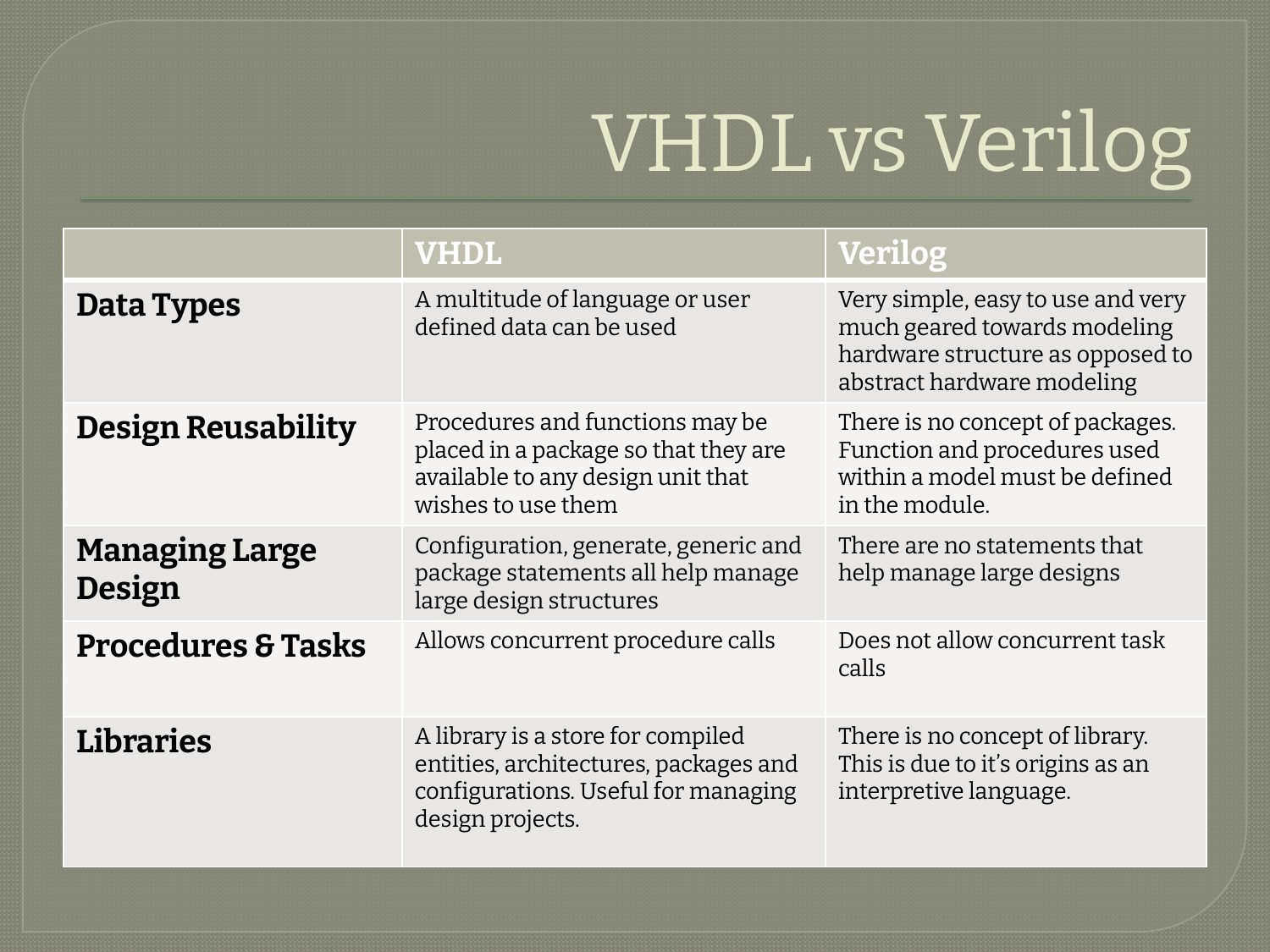

# VHDL vs Verilog
|  | VHDL | Verilog |
| --- | --- | --- |
| Data Types | A multitude of language or user defined data can be used | Very simple, easy to use and very much geared towards modeling hardware structure as opposed to abstract hardware modeling |
| Design Reusability | Procedures and functions may be placed in a package so that they are available to any design unit that wishes to use them | There is no concept of packages. Function and procedures used within a model must be defined in the module. |
| Managing Large Design | Configuration, generate, generic and package statements all help manage large design structures | There are no statements that help manage large designs |
| Procedures & Tasks | Allows concurrent procedure calls | Does not allow concurrent task calls |
| Libraries | A library is a store for compiled entities, architectures, packages and configurations. Useful for managing design projects. | There is no concept of library. This is due to it’s origins as an interpretive language. |